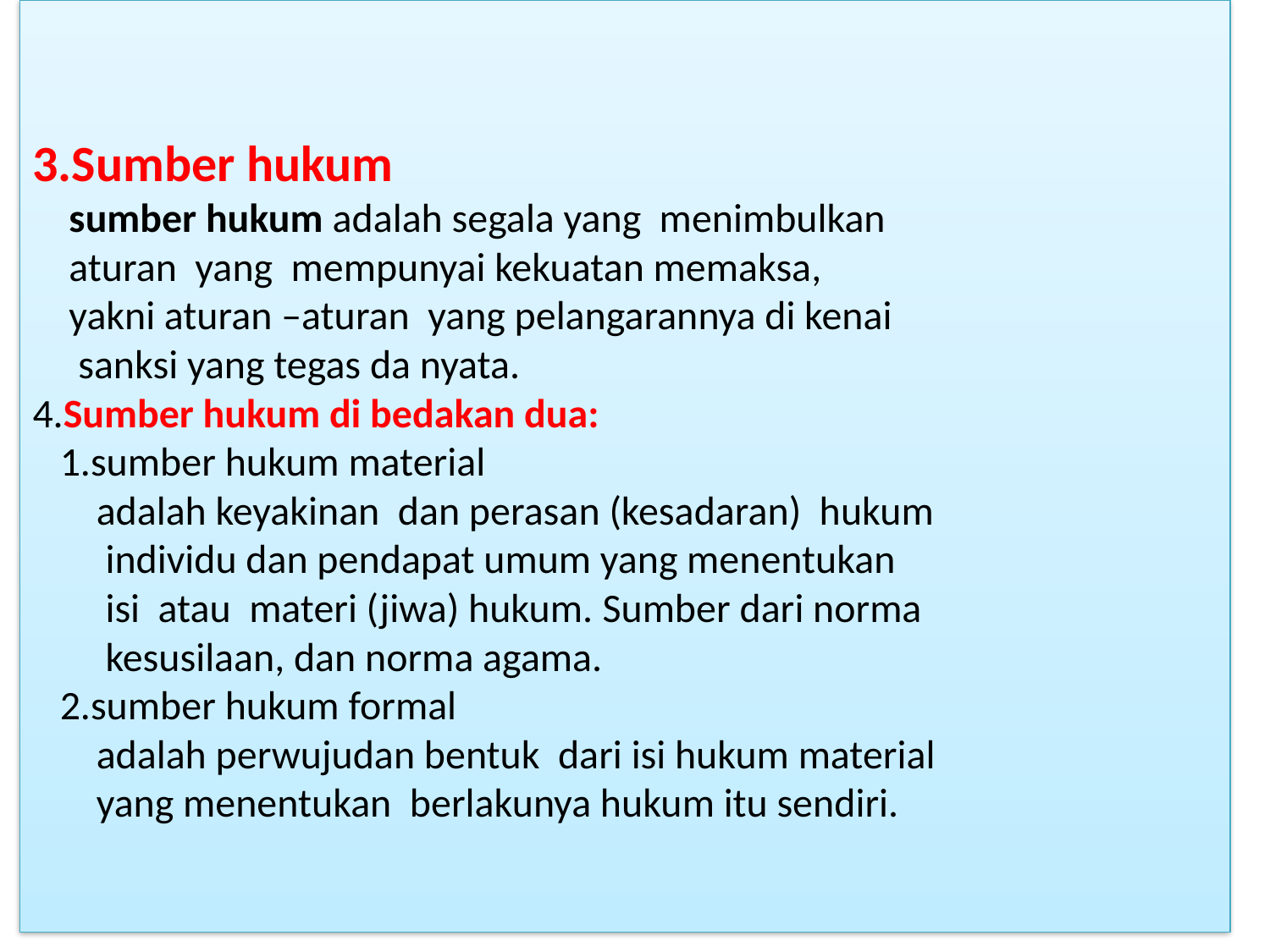

# 3.Sumber hukum sumber hukum adalah segala yang  menimbulkan aturan  yang  mempunyai kekuatan memaksa, yakni aturan –aturan  yang pelangarannya di kenai sanksi yang tegas da nyata. 4.Sumber hukum di bedakan dua: 1.sumber hukum material adalah keyakinan  dan perasan (kesadaran)  hukum individu dan pendapat umum yang menentukan isi  atau  materi (jiwa) hukum. Sumber dari norma kesusilaan, dan norma agama. 2.sumber hukum formal adalah perwujudan bentuk  dari isi hukum material yang menentukan  berlakunya hukum itu sendiri.